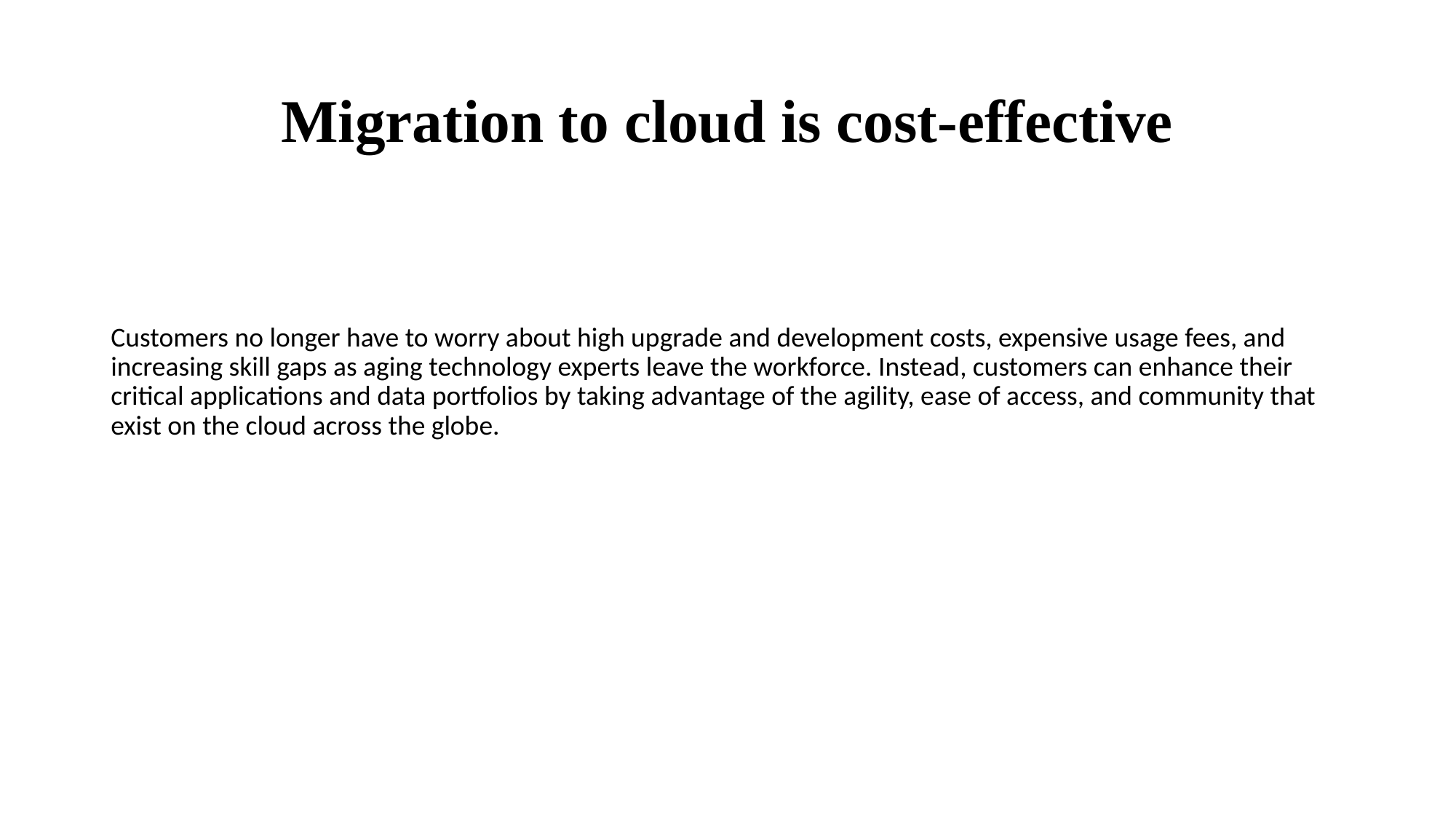

# Migration to cloud is cost-effective

Customers no longer have to worry about high upgrade and development costs, expensive usage fees, and increasing skill gaps as aging technology experts leave the workforce. Instead, customers can enhance their critical applications and data portfolios by taking advantage of the agility, ease of access, and community that exist on the cloud across the globe.